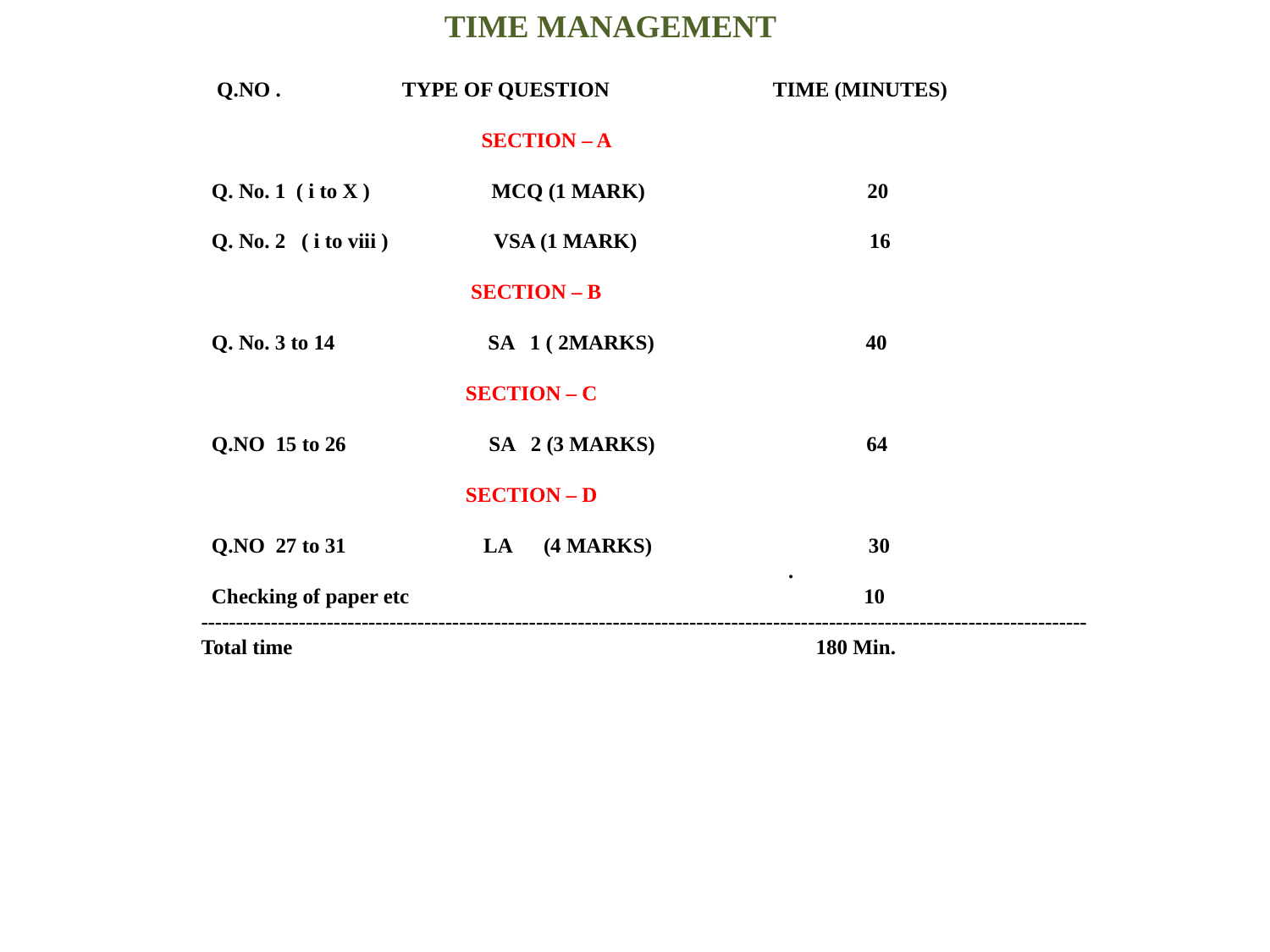

TIME MANAGEMENT
   Q.NO .                       TYPE OF QUESTION                               TIME (MINUTES)

                                                     SECTION – A

  Q. No. 1  ( i to X )                       MCQ (1 MARK)                                          20

  Q. No. 2   ( i to viii )                    VSA (1 MARK)                                            16

                                                   SECTION – B

  Q. No. 3 to 14                             SA   1 ( 2MARKS)                                        40

                                                  SECTION – C

  Q.NO  15 to 26                           SA   2 (3 MARKS)                                        64

                                                  SECTION – D

  Q.NO  27 to 31                          LA      (4 MARKS)                                         30
                                                                                                               .
  Checking of paper etc                                                                                      10
-------------------------------------------------------------------------------------------------------------------------------
Total time                                                                                                   180 Min.